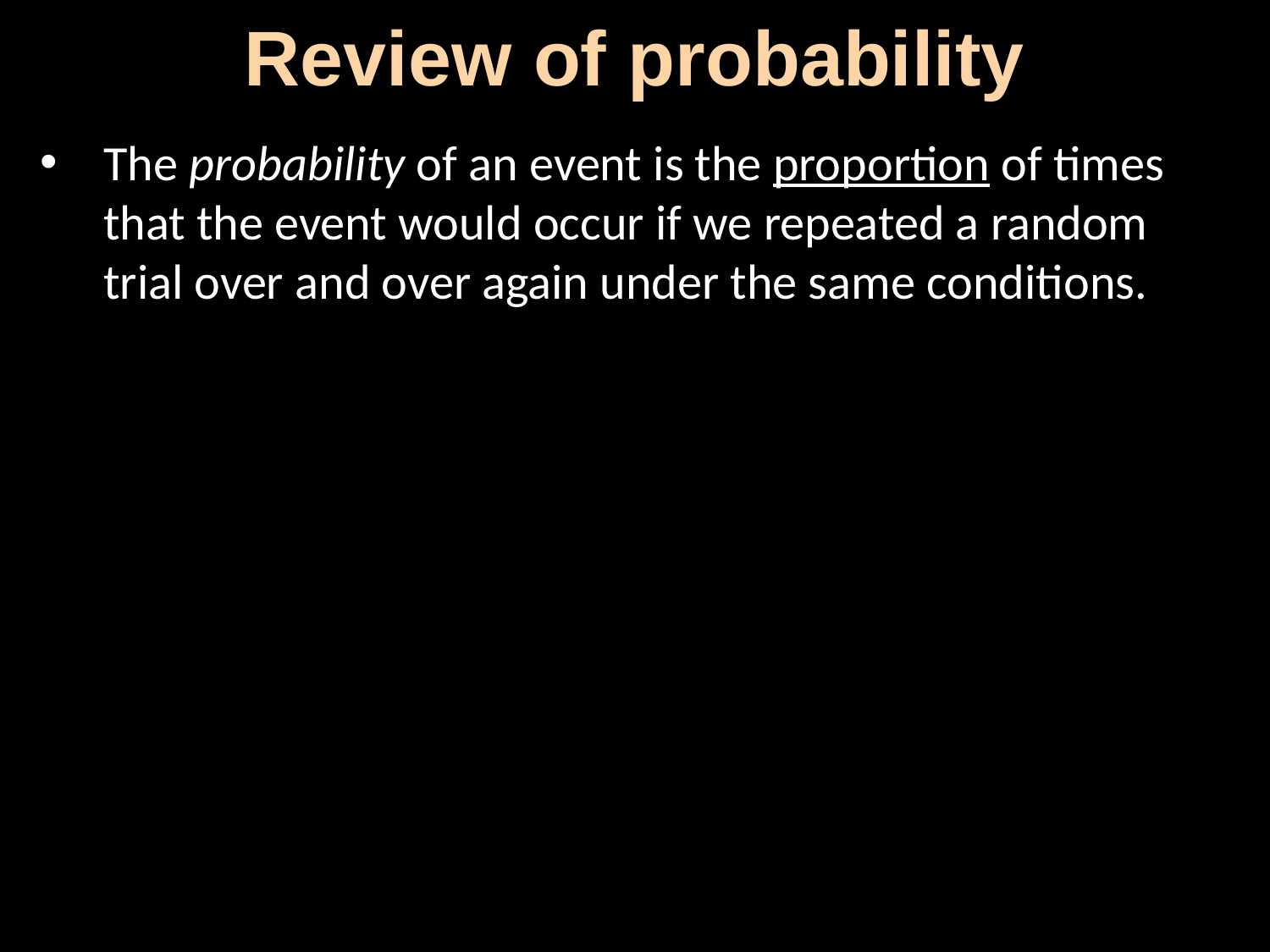

# Review of probability
The probability of an event is the proportion of times that the event would occur if we repeated a random trial over and over again under the same conditions.